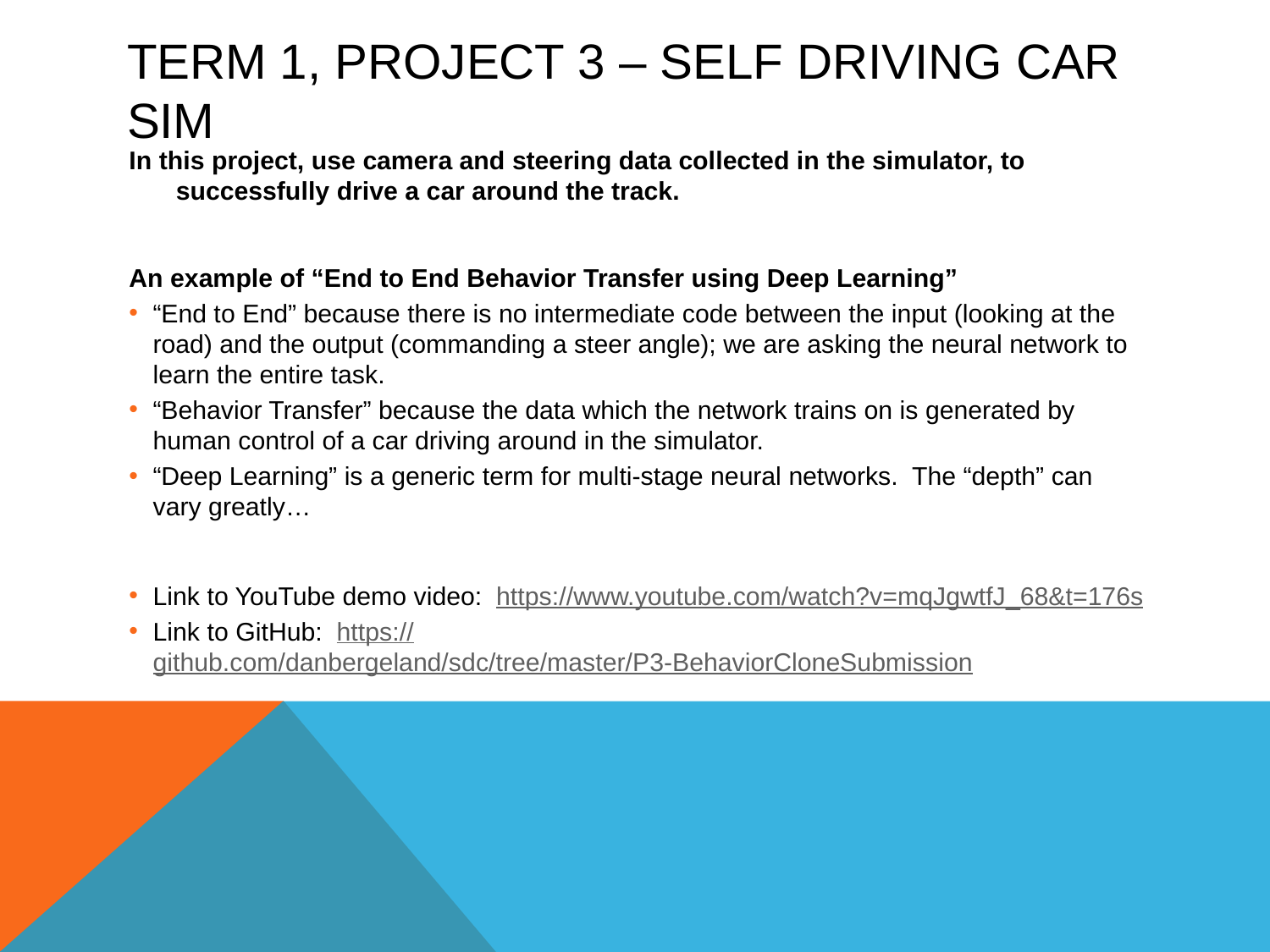

# Term 1, Project 3 – Self Driving car sim
In this project, use camera and steering data collected in the simulator, to successfully drive a car around the track.

An example of “End to End Behavior Transfer using Deep Learning”
“End to End” because there is no intermediate code between the input (looking at the road) and the output (commanding a steer angle); we are asking the neural network to learn the entire task.
“Behavior Transfer” because the data which the network trains on is generated by human control of a car driving around in the simulator.
“Deep Learning” is a generic term for multi-stage neural networks.  The “depth” can vary greatly…

Link to YouTube demo video:  https://www.youtube.com/watch?v=mqJgwtfJ_68&t=176s
Link to GitHub:  https://github.com/danbergeland/sdc/tree/master/P3-BehaviorCloneSubmission